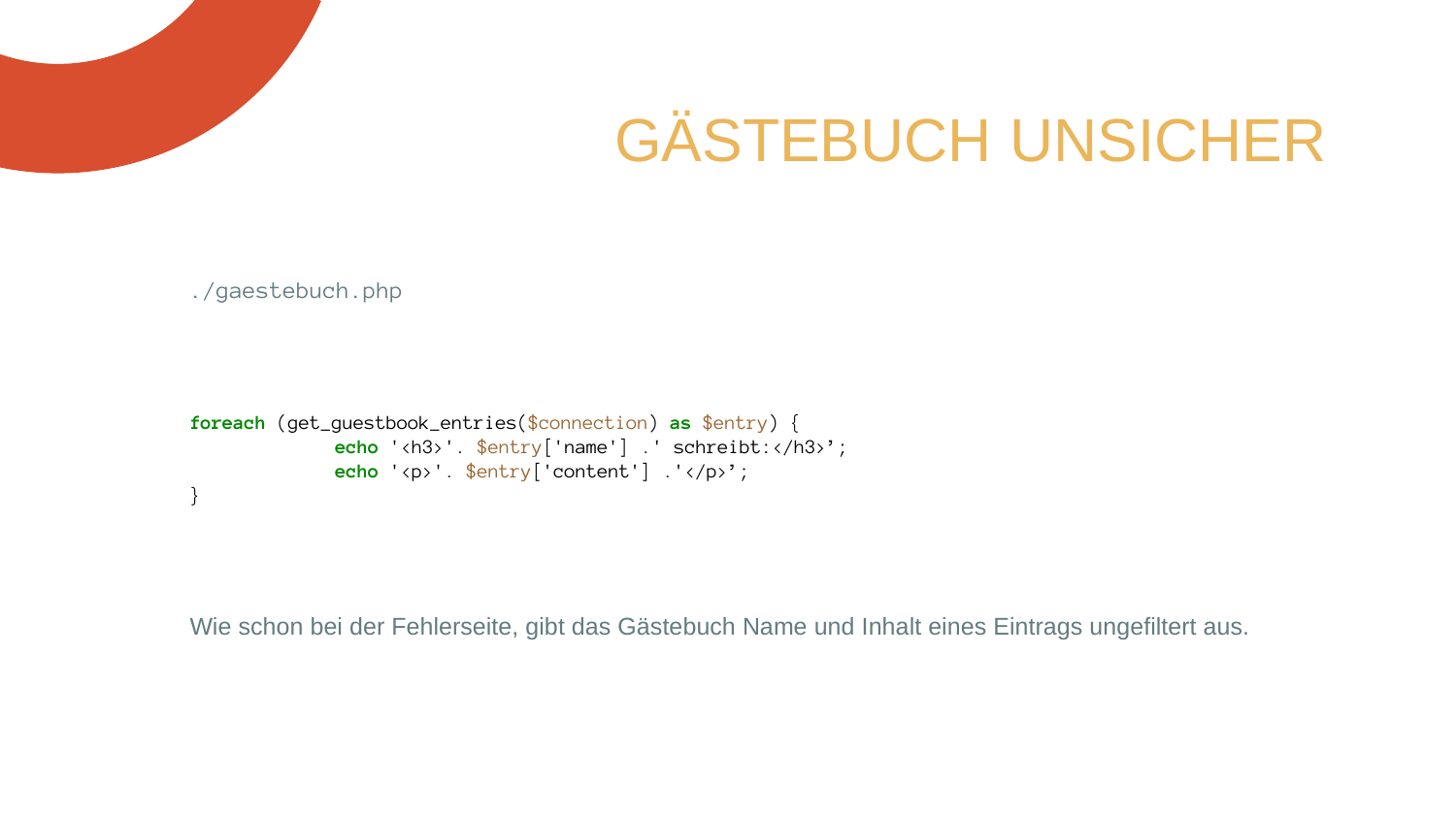

# GÄSTEBUCH UNSICHER
./gaestebuch.php
foreach (get_guestbook_entries($connection) as $entry) {
	echo '<h3>'. $entry['name'] .' schreibt:</h3>’;
	echo '<p>'. $entry['content'] .'</p>’;
}
Wie schon bei der Fehlerseite, gibt das Gästebuch Name und Inhalt eines Eintrags ungefiltert aus.